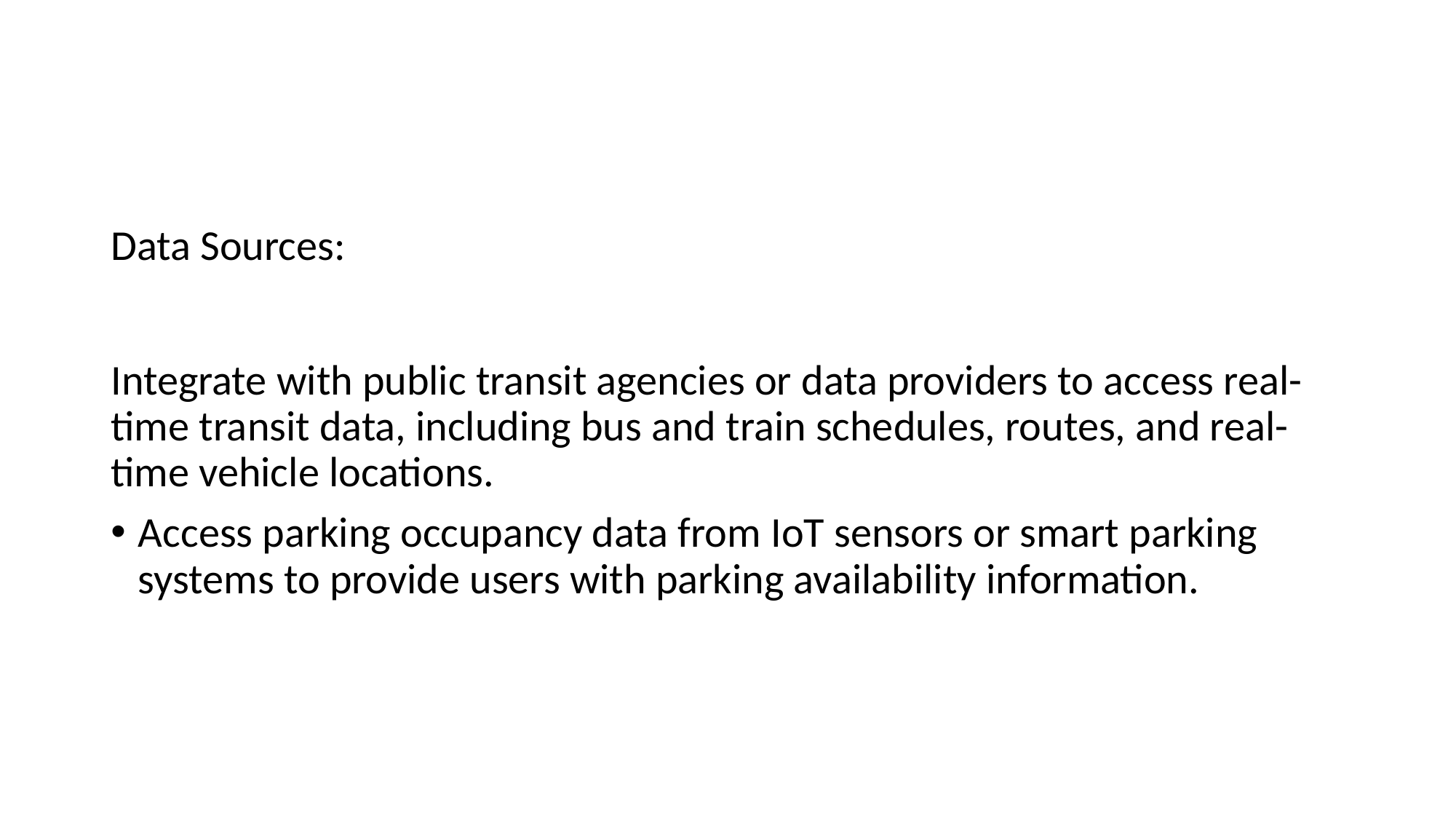

#
Data Sources:

Integrate with public transit agencies or data providers to access real-time transit data, including bus and train schedules, routes, and real-time vehicle locations.
Access parking occupancy data from IoT sensors or smart parking systems to provide users with parking availability information.